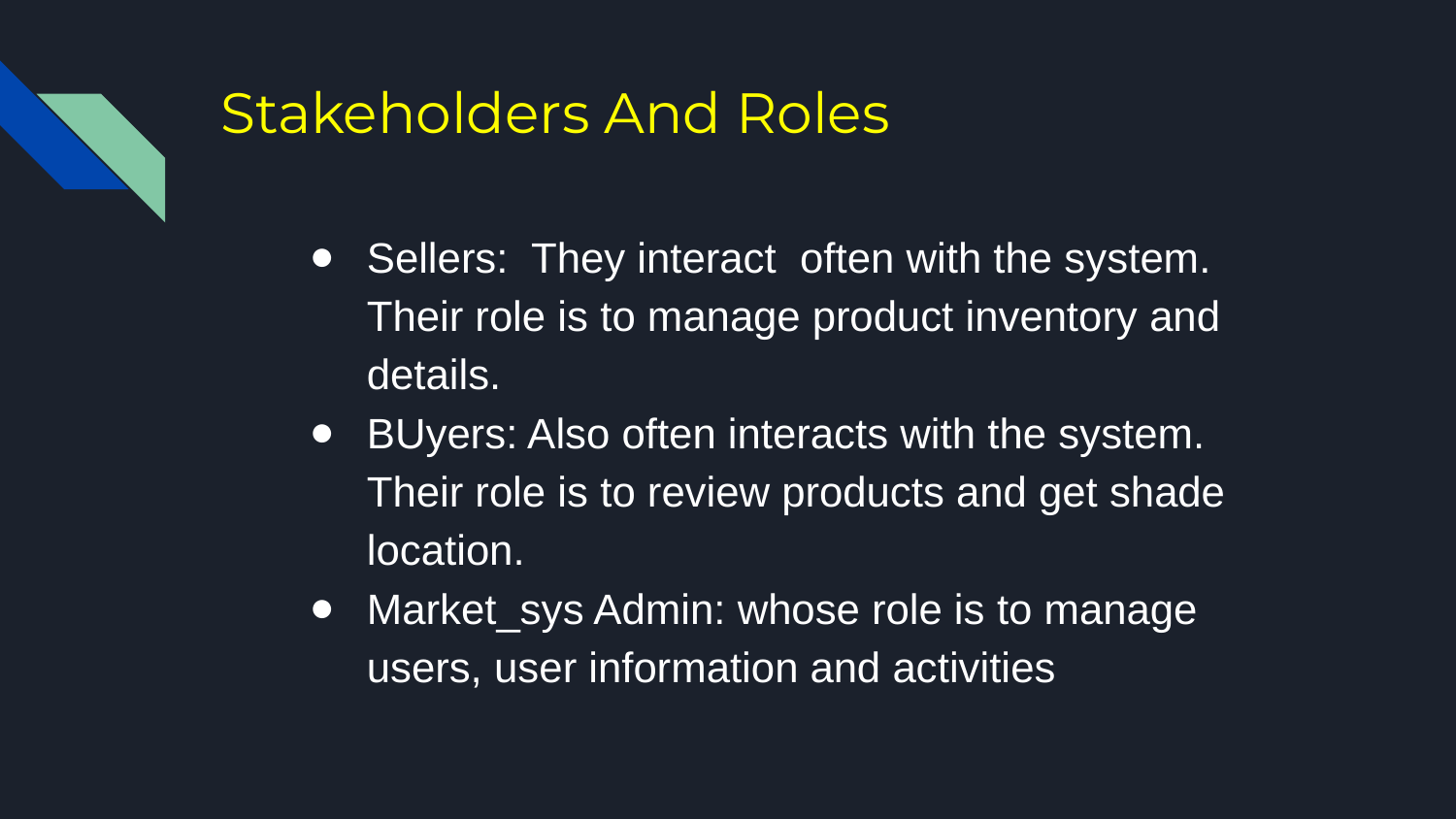

# Stakeholders And Roles
Sellers:  They interact  often with the system. Their role is to manage product inventory and details.
BUyers: Also often interacts with the system. Their role is to review products and get shade location.
Market_sys Admin: whose role is to manage users, user information and activities